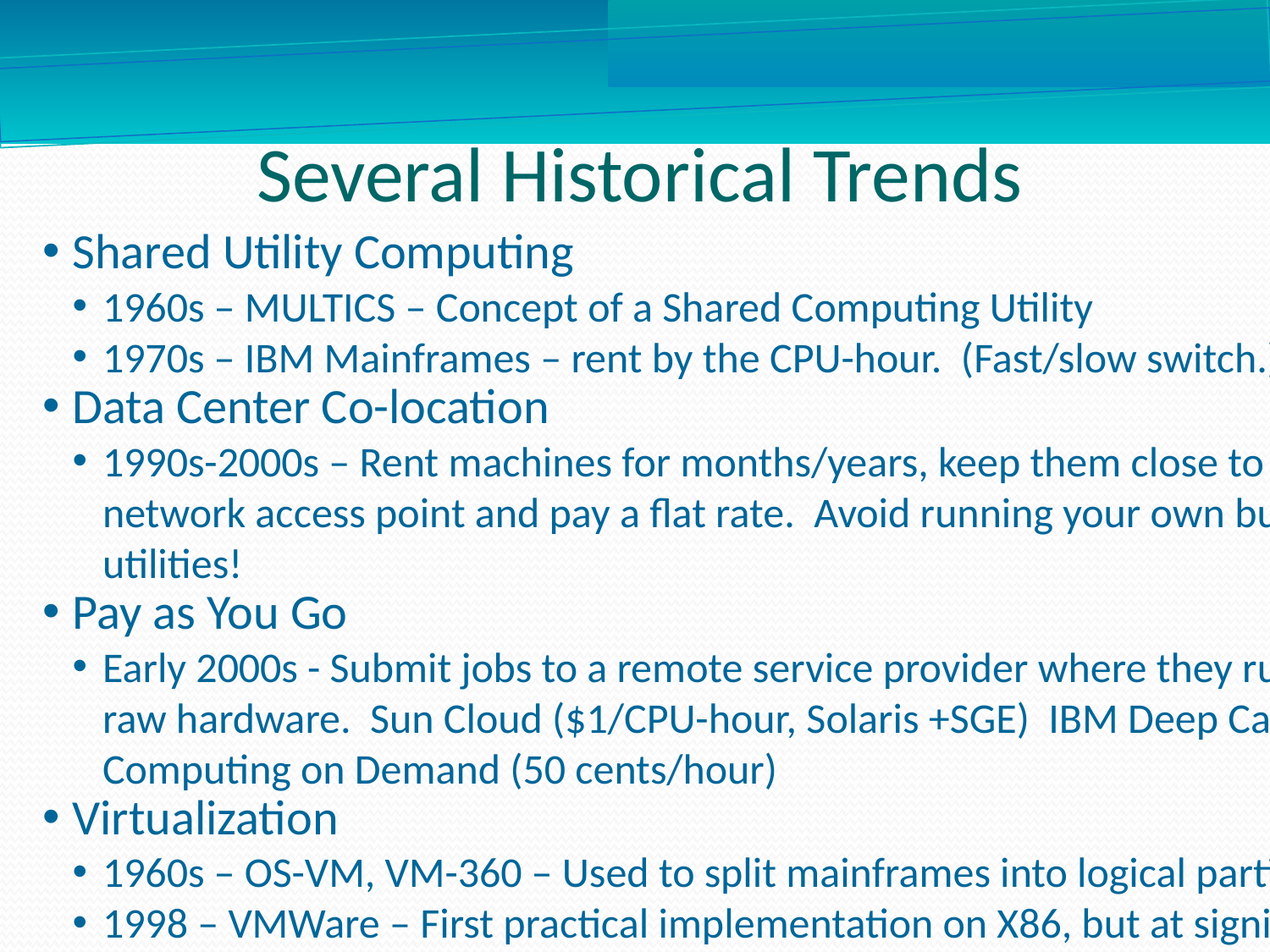

Several Historical Trends
Shared Utility Computing
1960s – MULTICS – Concept of a Shared Computing Utility
1970s – IBM Mainframes – rent by the CPU-hour.  (Fast/slow switch.)
Data Center Co-location
1990s-2000s – Rent machines for months/years, keep them close to the network access point and pay a flat rate.  Avoid running your own building with utilities!
Pay as You Go
Early 2000s - Submit jobs to a remote service provider where they run on the raw hardware.  Sun Cloud ($1/CPU-hour, Solaris +SGE)  IBM Deep Capacity Computing on Demand (50 cents/hour)
Virtualization
1960s – OS-VM, VM-360 – Used to split mainframes into logical partitions.
1998 – VMWare – First practical implementation on X86, but at significant performance hit.
2003 – Xen paravirtualization provides much perf, but kernel must assist.
Late 2000s – Intel and AMD add hardware support for virtualization.